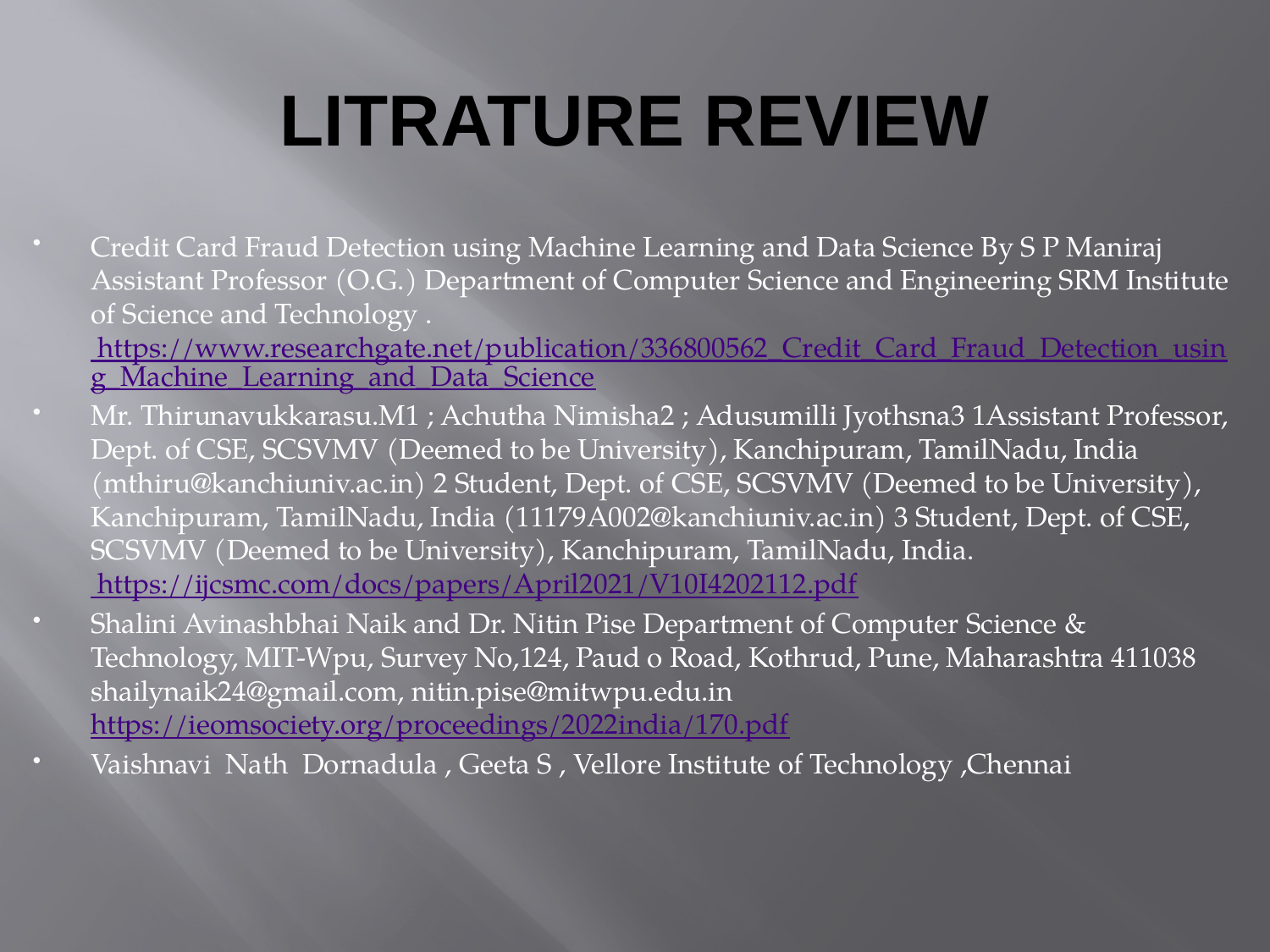

# LITRATURE REVIEW
Credit Card Fraud Detection using Machine Learning and Data Science By S P Maniraj  Assistant Professor (O.G.) Department of Computer Science and Engineering SRM Institute of Science and Technology . https://www.researchgate.net/publication/336800562_Credit_Card_Fraud_Detection_using_Machine_Learning_and_Data_Science
Mr. Thirunavukkarasu.M1 ; Achutha Nimisha2 ; Adusumilli Jyothsna3 1Assistant Professor, Dept. of CSE, SCSVMV (Deemed to be University), Kanchipuram, TamilNadu, India (mthiru@kanchiuniv.ac.in) 2 Student, Dept. of CSE, SCSVMV (Deemed to be University), Kanchipuram, TamilNadu, India (11179A002@kanchiuniv.ac.in) 3 Student, Dept. of CSE, SCSVMV (Deemed to be University), Kanchipuram, TamilNadu, India. https://ijcsmc.com/docs/papers/April2021/V10I4202112.pdf
Shalini Avinashbhai Naik and Dr. Nitin Pise Department of Computer Science & Technology, MIT-Wpu, Survey No,124, Paud o Road, Kothrud, Pune, Maharashtra 411038 shailynaik24@gmail.com, nitin.pise@mitwpu.edu.in https://ieomsociety.org/proceedings/2022india/170.pdf
Vaishnavi  Nath  Dornadula , Geeta S , Vellore Institute of Technology ,Chennai